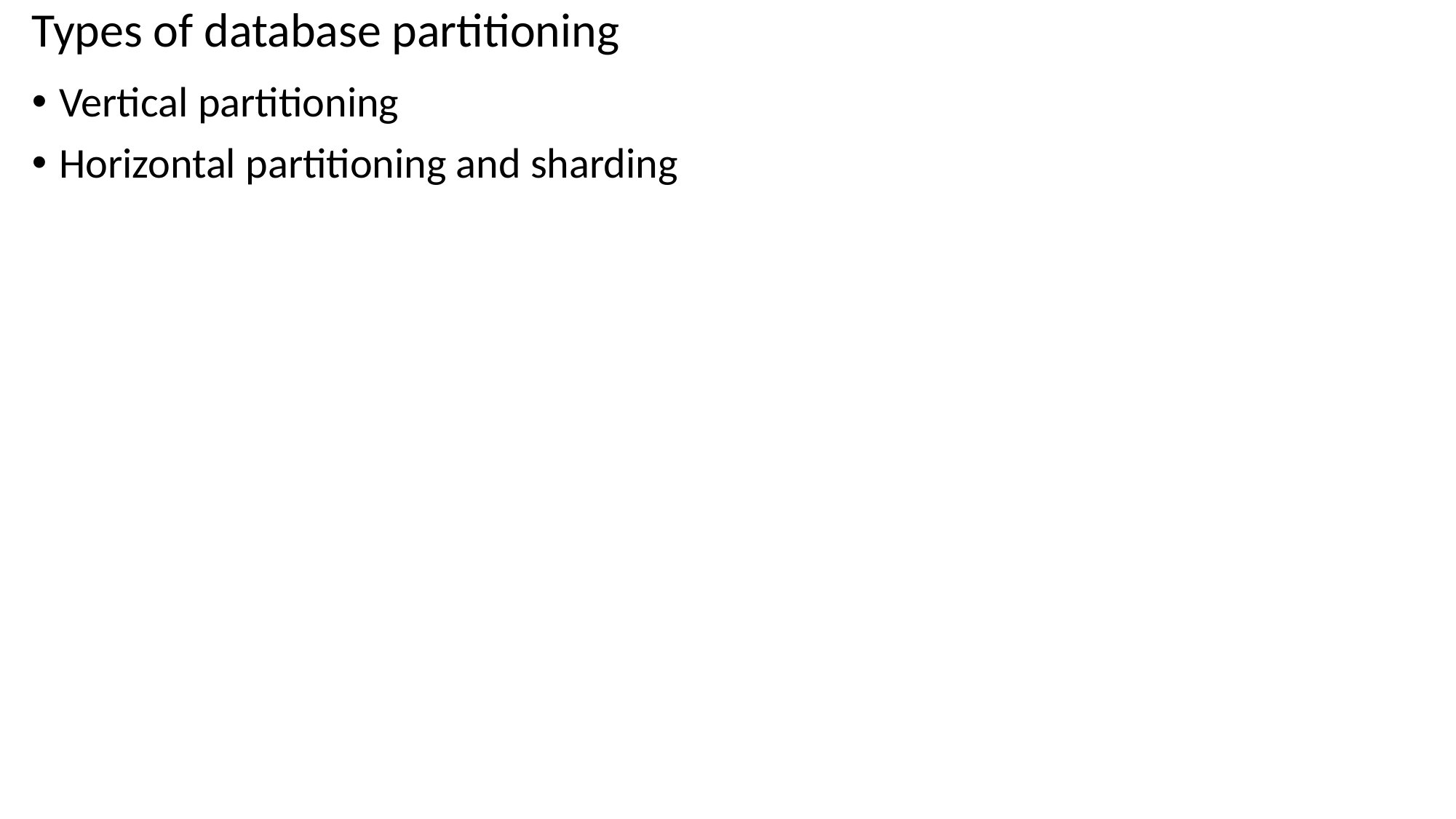

# Types of database partitioning
Vertical partitioning
Horizontal partitioning and sharding